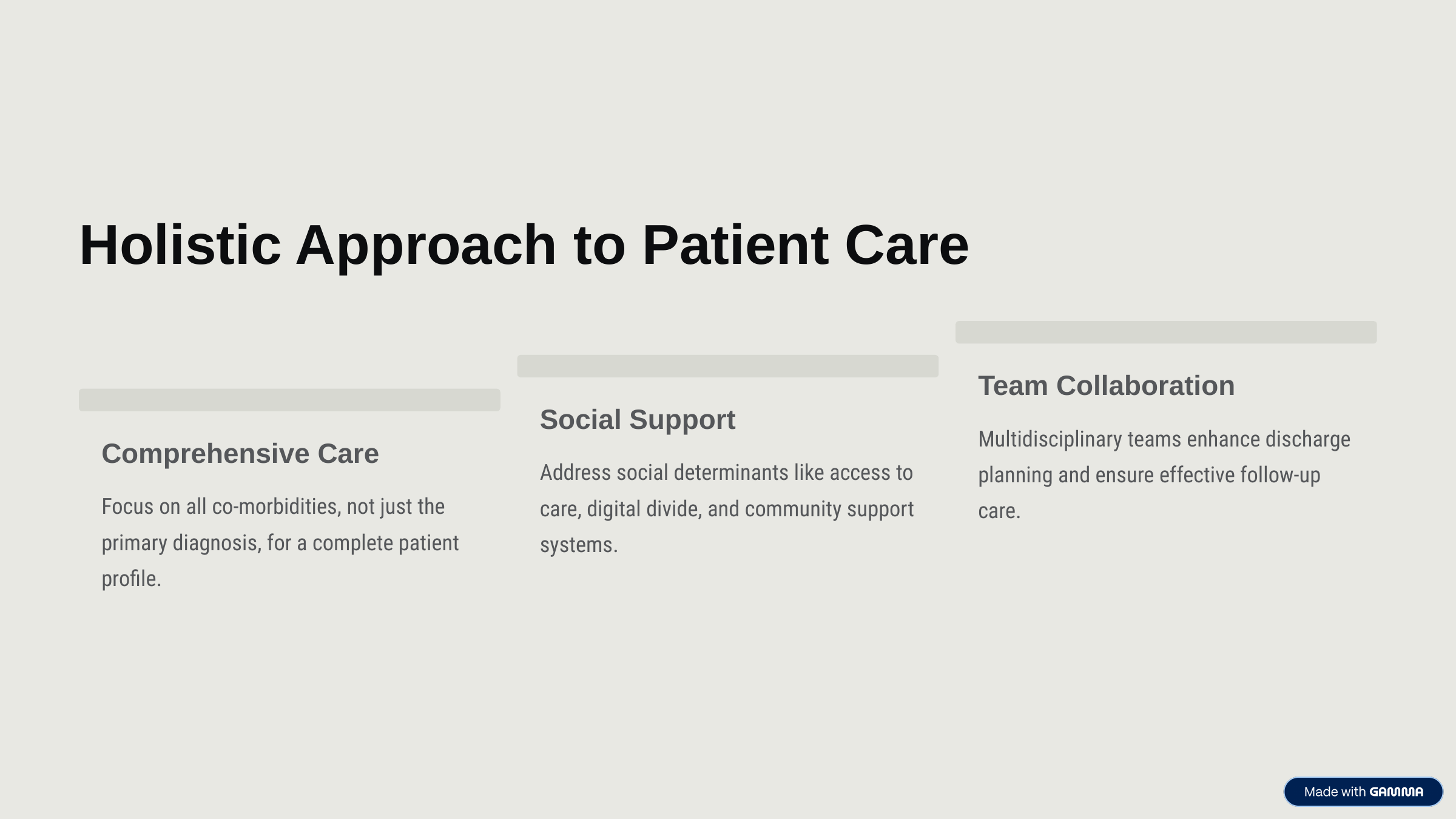

Holistic Approach to Patient Care

Team Collaboration

Social Support
Multidisciplinary teams enhance discharge planning and ensure effective follow-up care.
Comprehensive Care
Address social determinants like access to care, digital divide, and community support systems.
Focus on all co-morbidities, not just the primary diagnosis, for a complete patient profile.